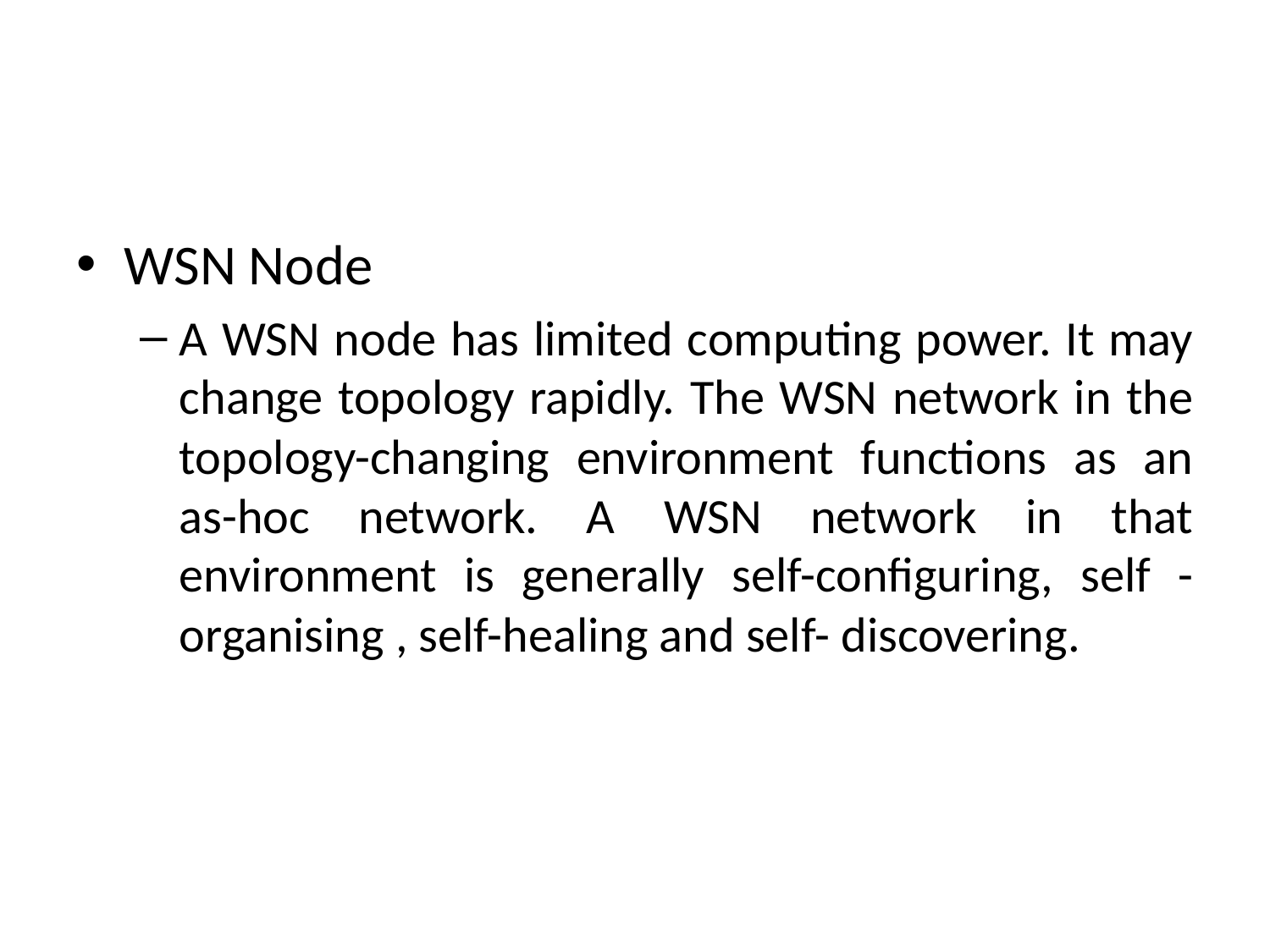

#
WSN Node
A WSN node has limited computing power. It may change topology rapidly. The WSN network in the topology-changing environment functions as an as-hoc network. A WSN network in that environment is generally self-configuring, self -organising , self-healing and self- discovering.